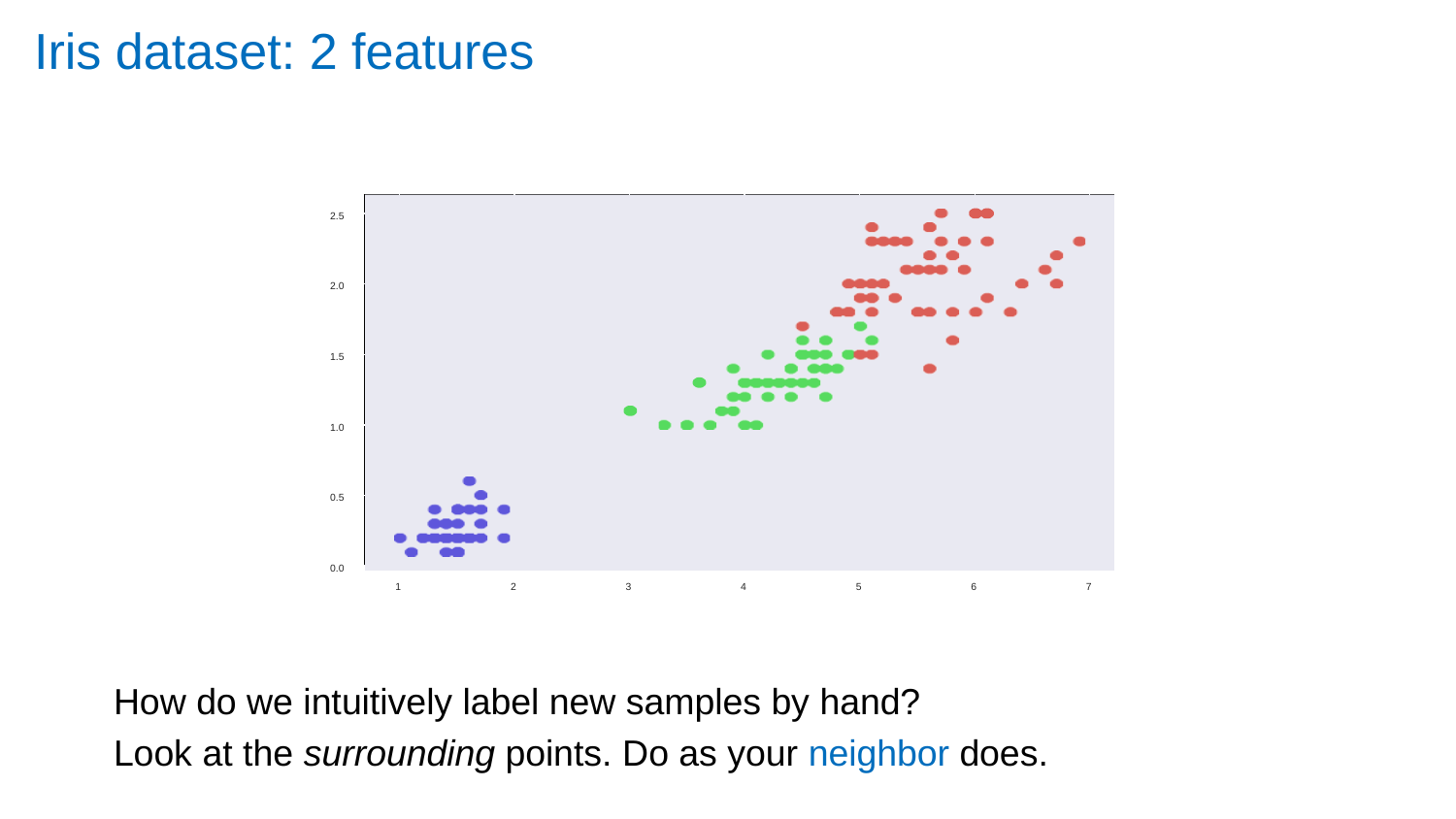

# Iris dataset: 2 features

|  |  |  |  |  |  |  |  |
| --- | --- | --- | --- | --- | --- | --- | --- |
|  |  |  |  |  |  |  |  |
|  |  |  |  |  |  |  |  |
|  |  |  |  |  |  |  |  |
|  |  |  |  |  |  |  |  |
|  |  |  |  |  |  |  |  |
2.5
2.0
1.5
1.0
0.5
0.0
1
2
3
4
5
6
7
How do we intuitively label new samples by hand?
Look at the surrounding points. Do as your neighbor does.